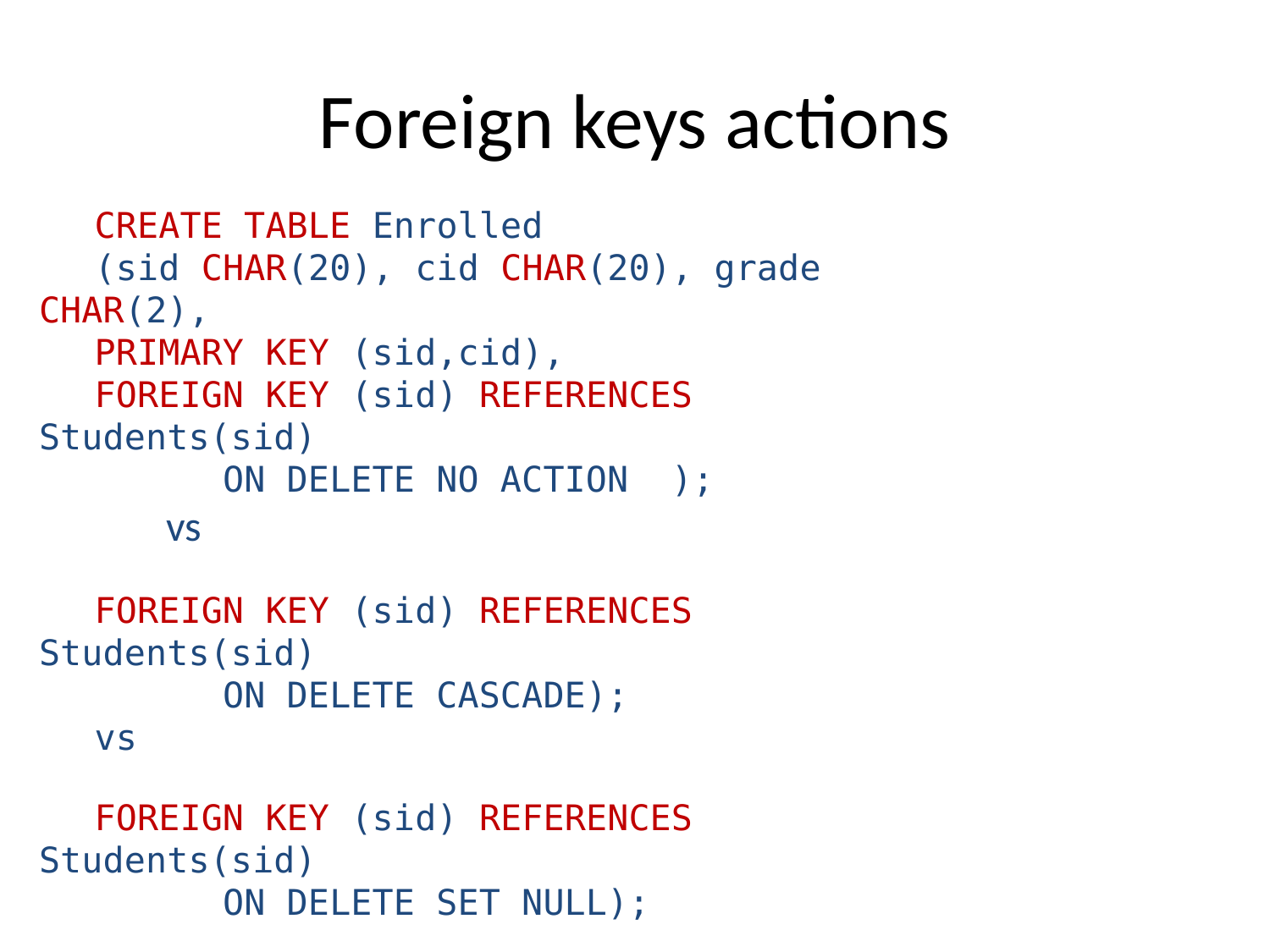

# Foreign keys actions
CREATE TABLE Enrolled
(sid CHAR(20), cid CHAR(20), grade CHAR(2),
PRIMARY KEY (sid,cid),
FOREIGN KEY (sid) REFERENCES Students(sid)
      ON DELETE NO ACTION  );
	vs

FOREIGN KEY (sid) REFERENCES Students(sid)
      ON DELETE CASCADE);
vs

FOREIGN KEY (sid) REFERENCES Students(sid)
      ON DELETE SET NULL);